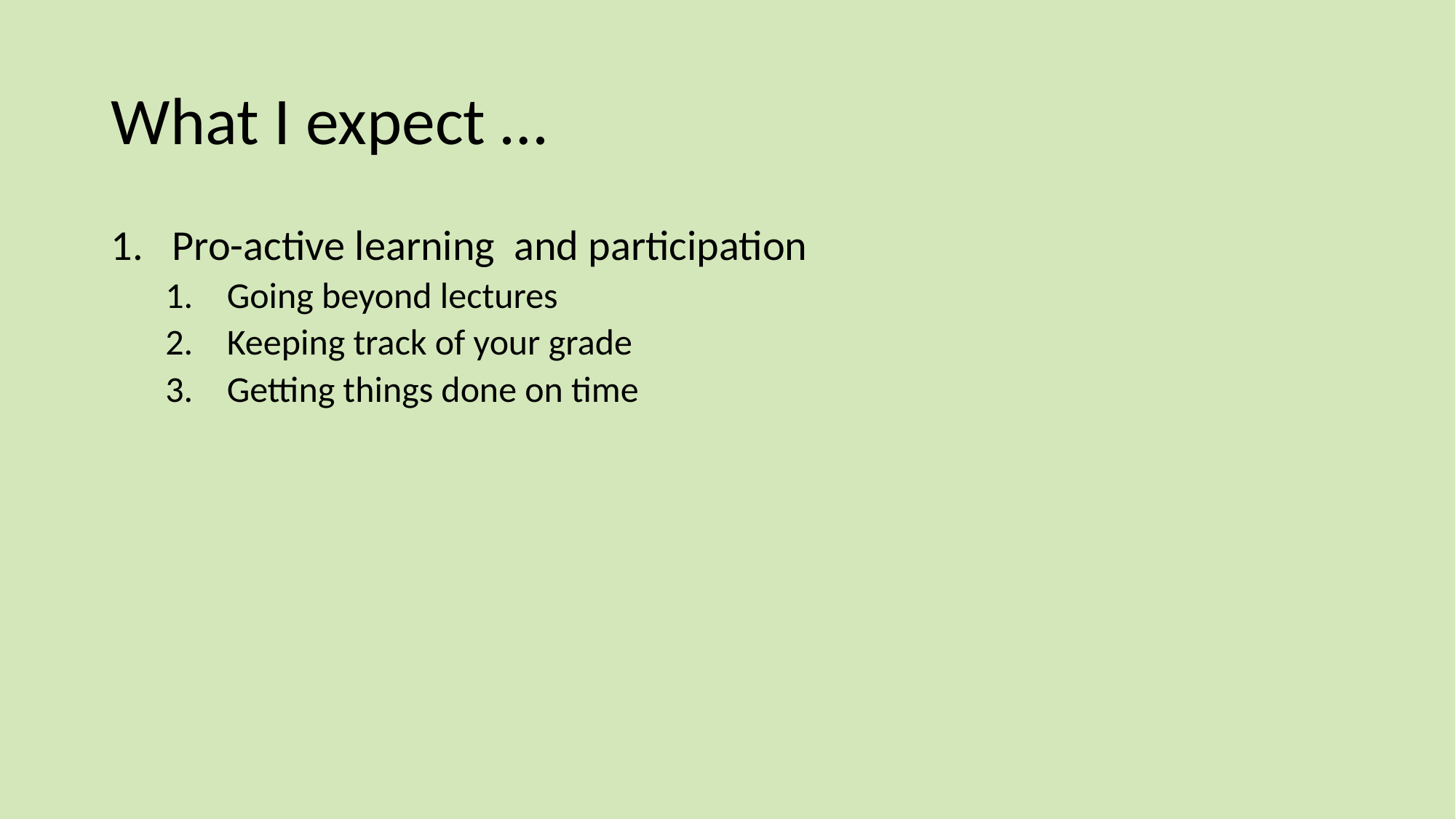

# What I expect …
Pro-active learning  and participation
Going beyond lectures
Keeping track of your grade
Getting things done on time